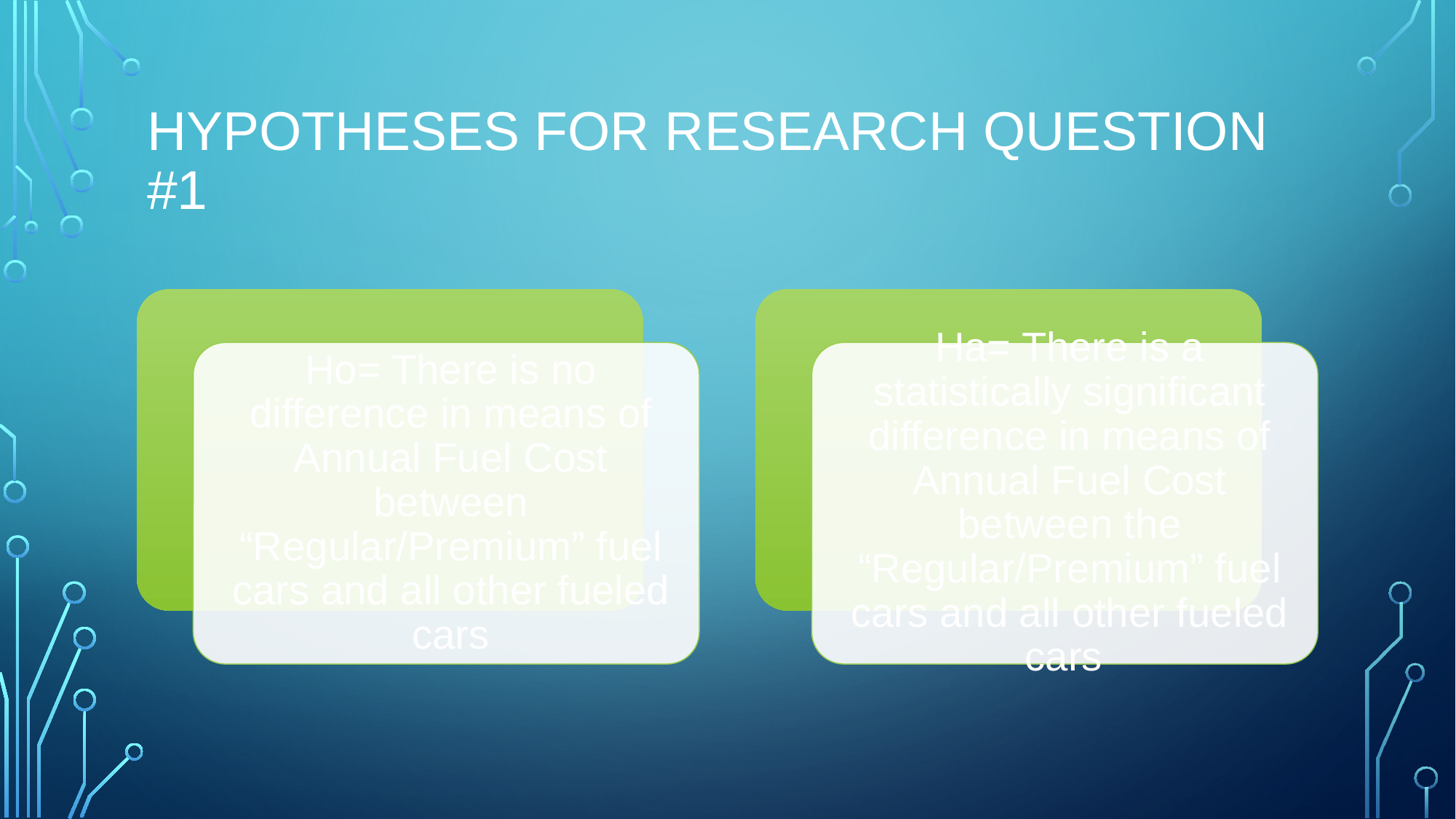

# Hypotheses For Research Question #1
Ho= There is no difference in means of Annual Fuel Cost between “Regular/Premium” fuel cars and all other fueled cars
Ha= There is a statistically significant difference in means of Annual Fuel Cost between the “Regular/Premium” fuel cars and all other fueled cars